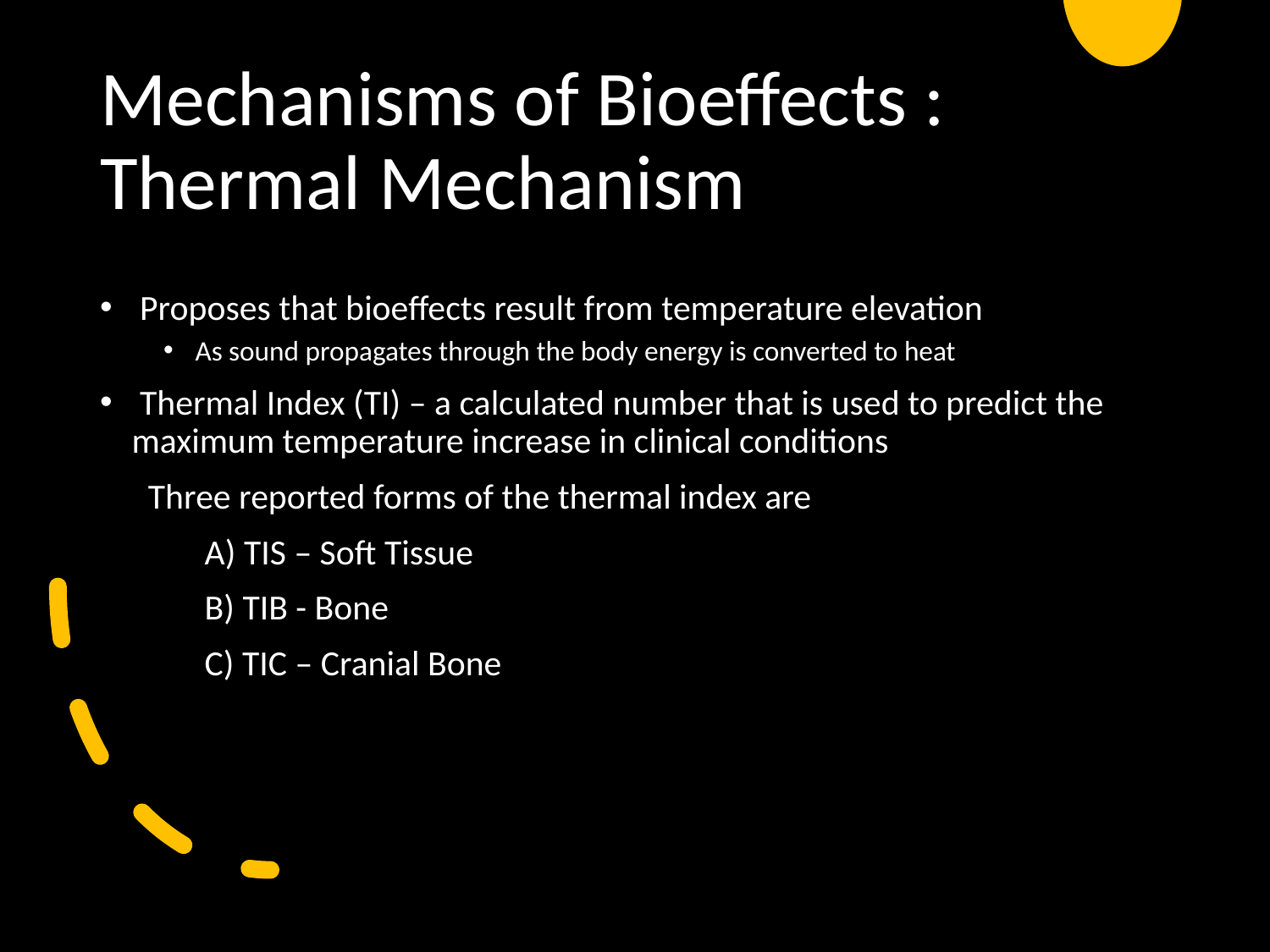

# Mechanisms of Bioeffects : Thermal Mechanism
 Proposes that bioeffects result from temperature elevation
As sound propagates through the body energy is converted to heat
 Thermal Index (TI) – a calculated number that is used to predict the maximum temperature increase in clinical conditions
      Three reported forms of the thermal index are
             A) TIS – Soft Tissue
             B) TIB - Bone
             C) TIC – Cranial Bone